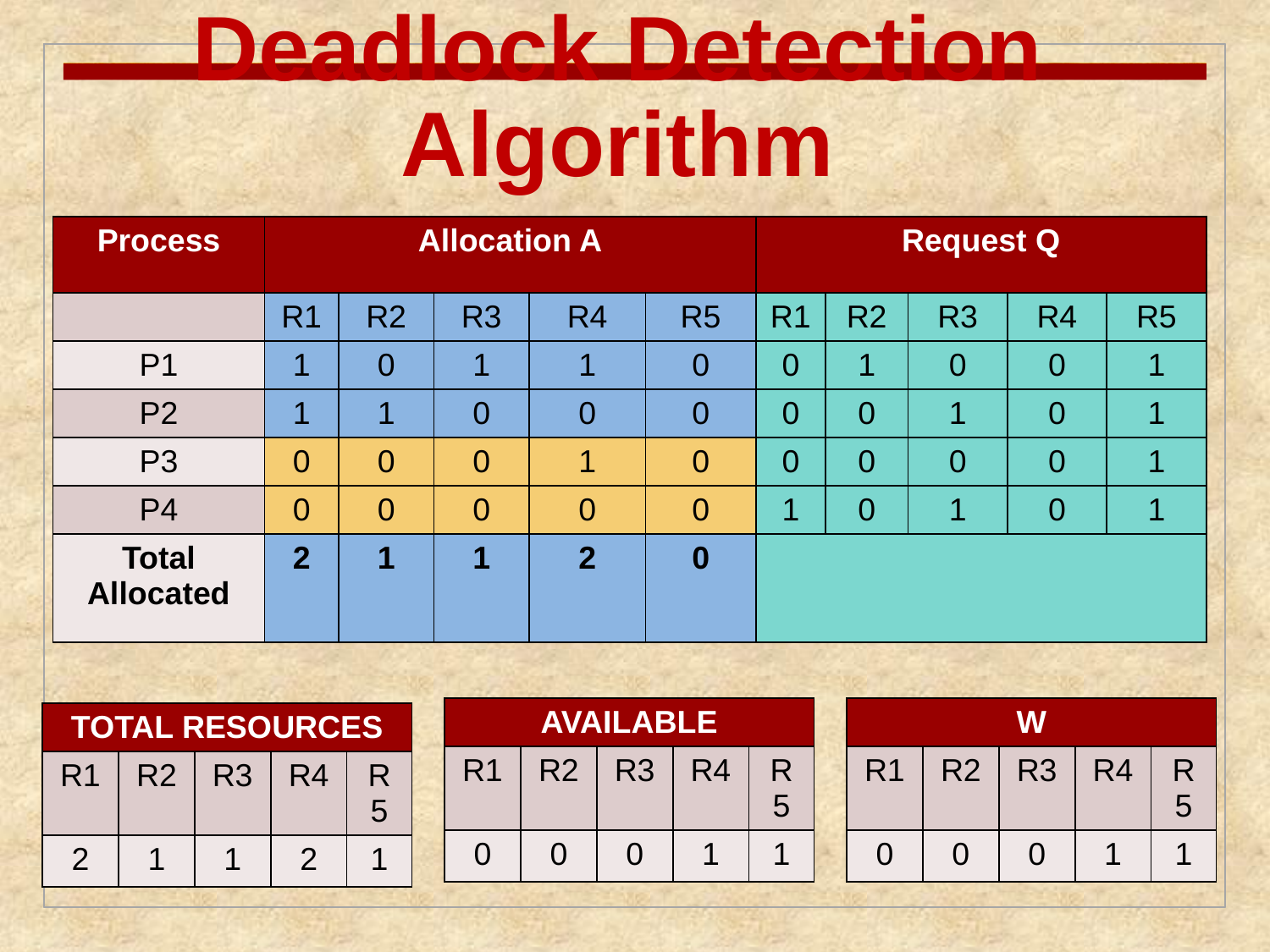

Deadlock Detection Algorithm
| Process | Allocation A |  |  |  |  | Request Q |  |  |  |  |
| --- | --- | --- | --- | --- | --- | --- | --- | --- | --- | --- |
|  | R1 | R2 | R3 | R4 | R5 | R1 | R2 | R3 | R4 | R5 |
| P1 | 1 | 0 | 1 | 1 | 0 | 0 | 1 | 0 | 0 | 1 |
| P2 | 1 | 1 | 0 | 0 | 0 | 0 | 0 | 1 | 0 | 1 |
| P3 | 0 | 0 | 0 | 1 | 0 | 0 | 0 | 0 | 0 | 1 |
| P4 | 0 | 0 | 0 | 0 | 0 | 1 | 0 | 1 | 0 | 1 |
| Total Allocated | 2 | 1 | 1 | 2 | 0 |  |  |  |  |  |
| AVAILABLE |  |  |  |  |
| --- | --- | --- | --- | --- |
| R1 | R2 | R3 | R4 | R5 |
| 0 | 0 | 0 | 1 | 1 |
| W |  |  |  |  |
| --- | --- | --- | --- | --- |
| R1 | R2 | R3 | R4 | R5 |
| 0 | 0 | 0 | 1 | 1 |
| TOTAL RESOURCES |  |  |  |  |
| --- | --- | --- | --- | --- |
| R1 | R2 | R3 | R4 | R5 |
| 2 | 1 | 1 | 2 | 1 |